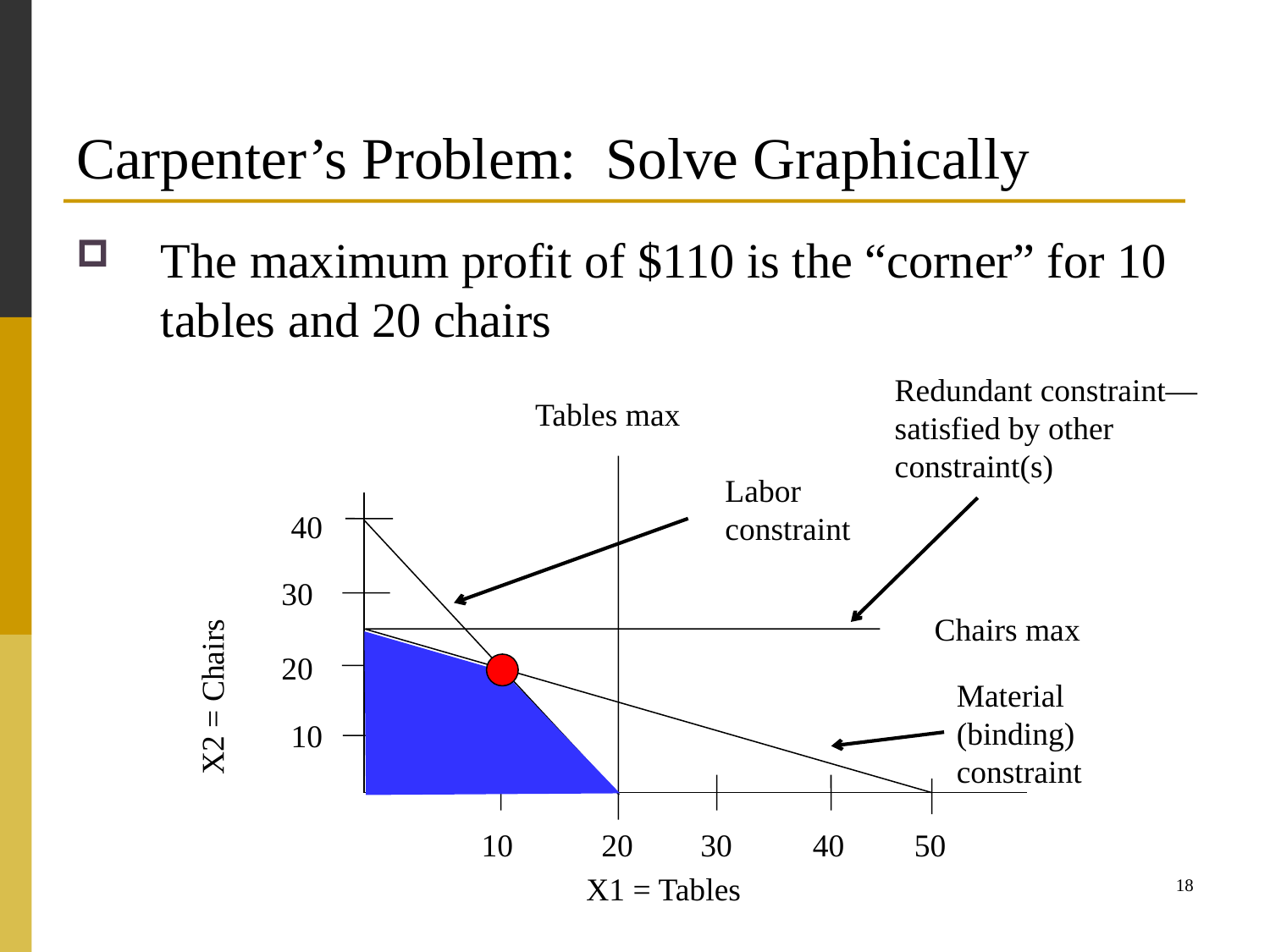

# Carpenter’s Problem:  Solve Graphically
The maximum profit of $110 is the “corner” for 10 tables and 20 chairs

Redundant constraint—satisfied by other constraint(s)
Tables max

40

Chairs max

X2 = Chairs
20

Material (binding) constraint

10
20
30
40
X1 = Tables
Labor constraint

30

10

50
18